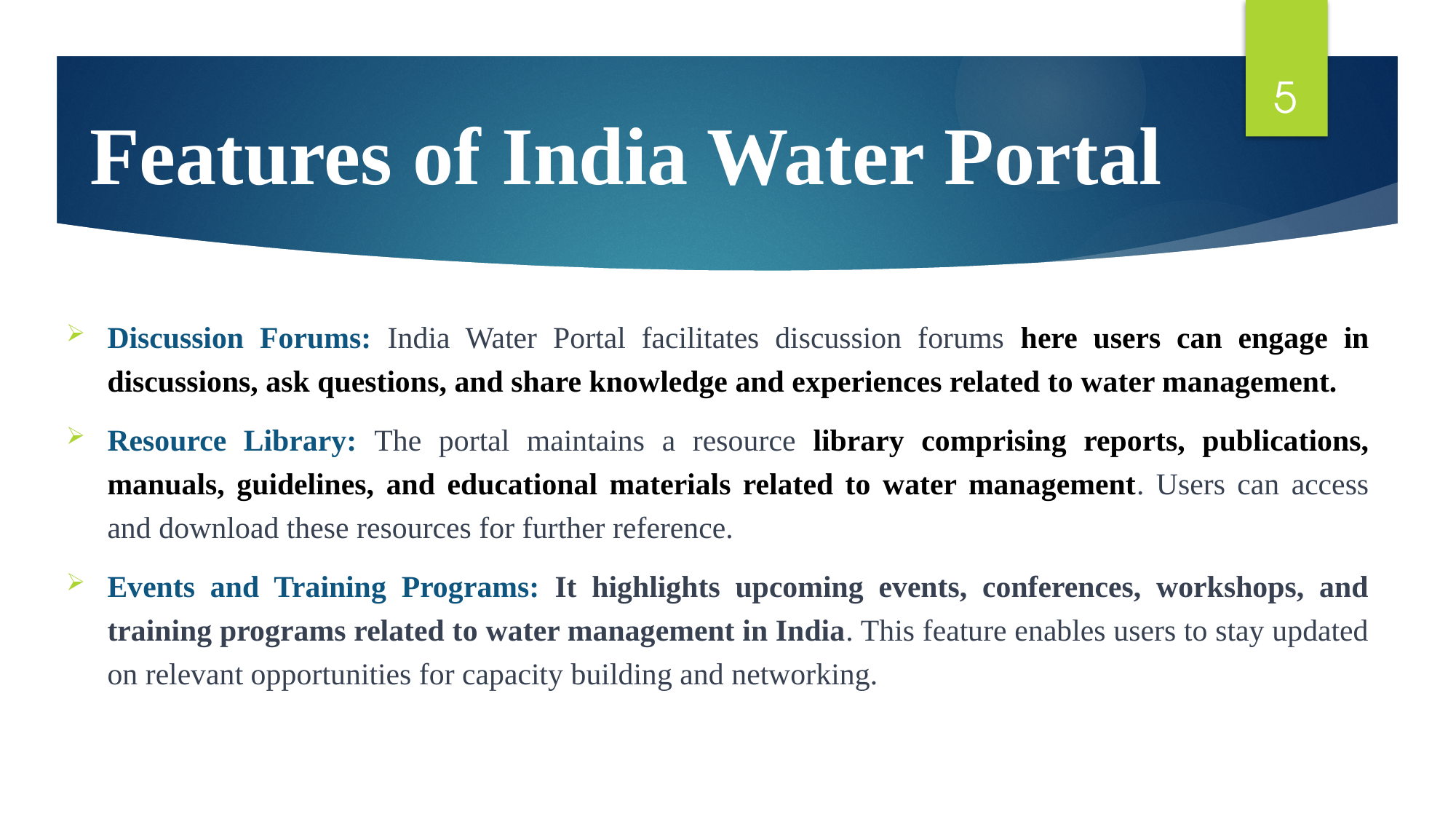

5
# Features of India Water Portal
Discussion Forums: India Water Portal facilitates discussion forums here users can engage in discussions, ask questions, and share knowledge and experiences related to water management.
Resource Library: The portal maintains a resource library comprising reports, publications, manuals, guidelines, and educational materials related to water management. Users can access and download these resources for further reference.
Events and Training Programs: It highlights upcoming events, conferences, workshops, and training programs related to water management in India. This feature enables users to stay updated on relevant opportunities for capacity building and networking.